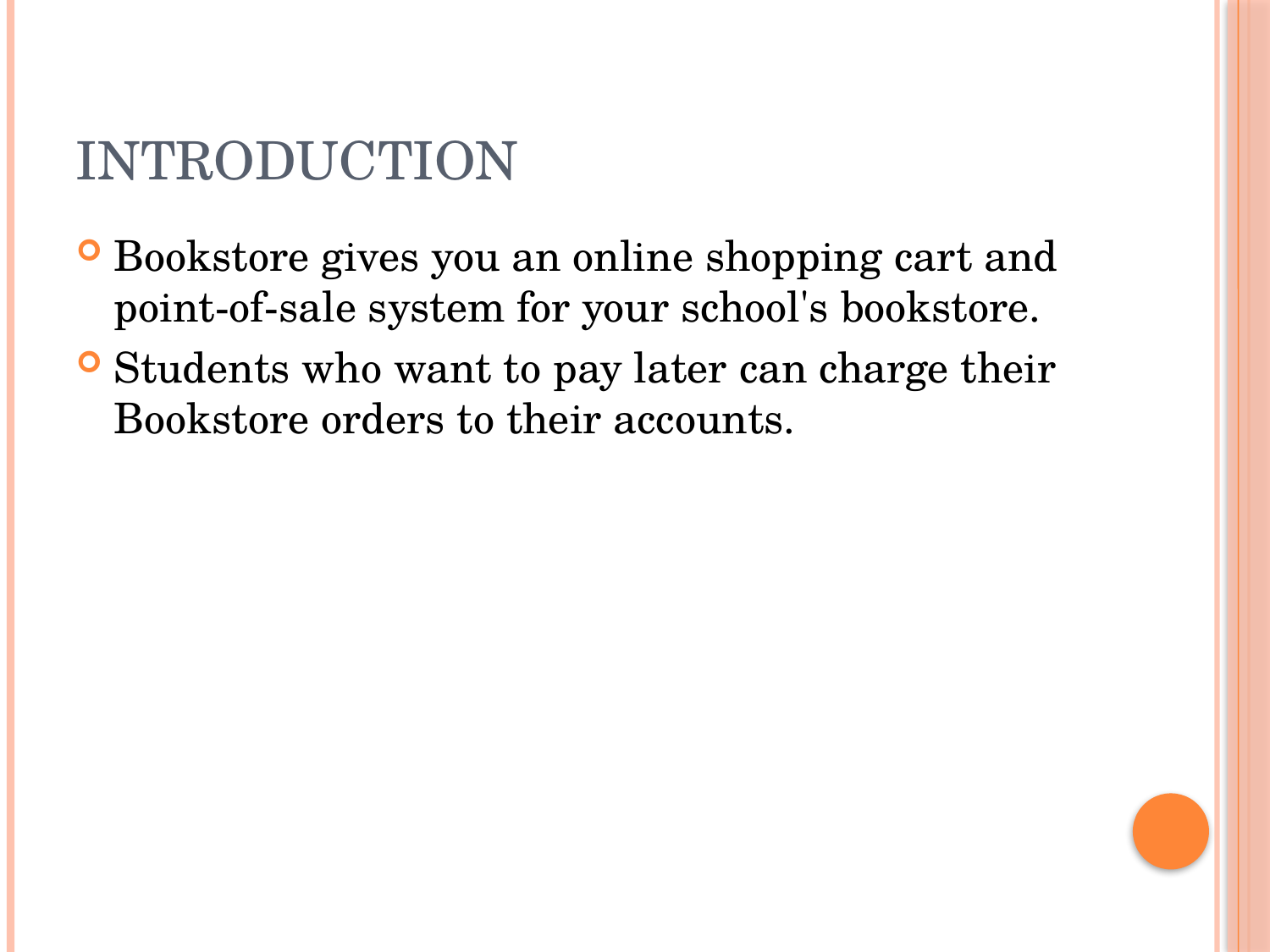

# introduction
Bookstore gives you an online shopping cart and point-of-sale system for your school's bookstore.
Students who want to pay later can charge their Bookstore orders to their accounts.